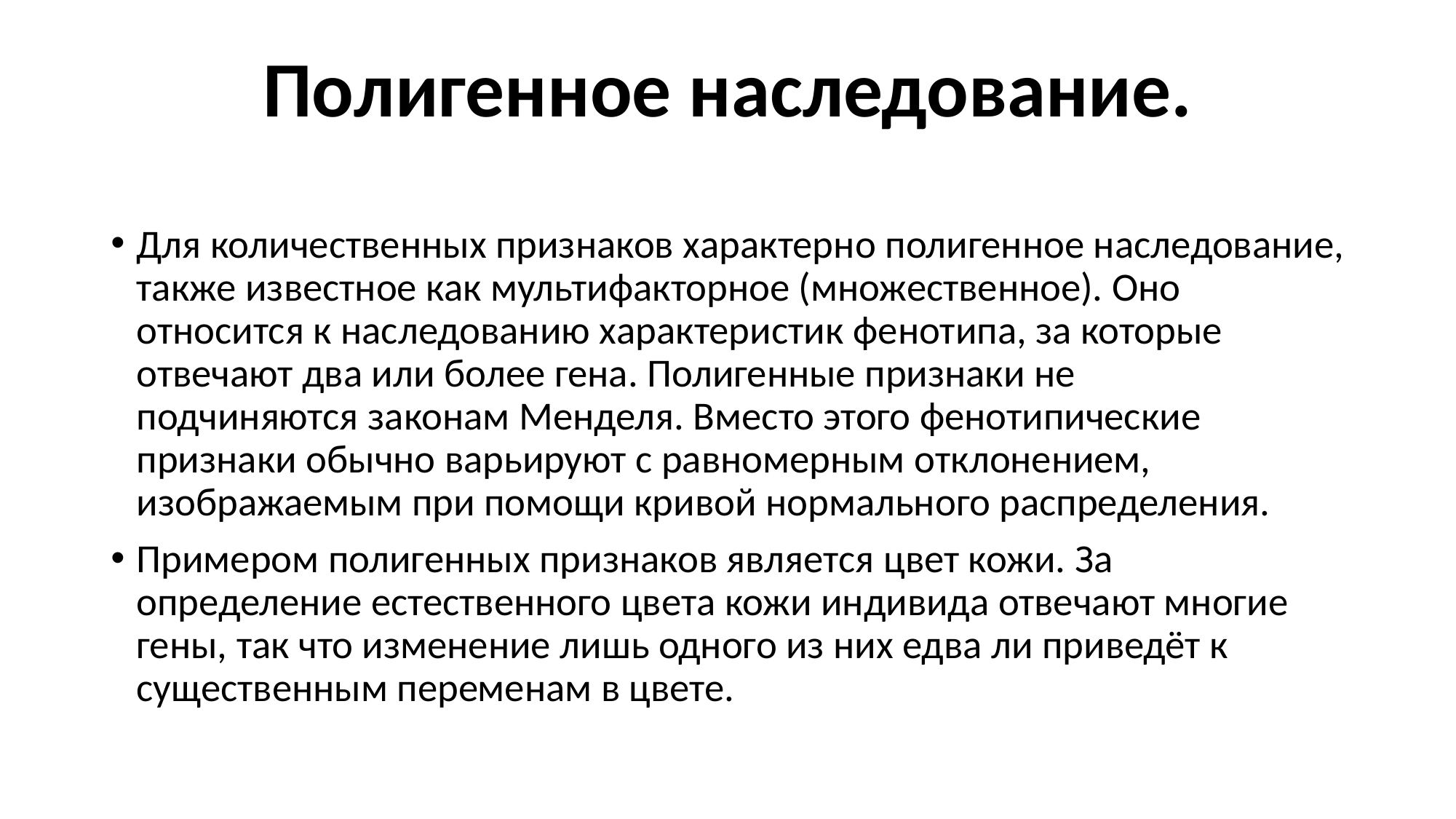

# Полигенное наследование.
Для количественных признаков характерно полигенное наследование, также известное как мультифакторное (множественное). Оно относится к наследованию характеристик фенотипа, за которые отвечают два или более гена. Полигенные признаки не подчиняются законам Менделя. Вместо этого фенотипические признаки обычно варьируют с равномерным отклонением, изображаемым при помощи кривой нормального распределения.
Примером полигенных признаков является цвет кожи. За определение естественного цвета кожи индивида отвечают многие гены, так что изменение лишь одного из них едва ли приведёт к существенным переменам в цвете.